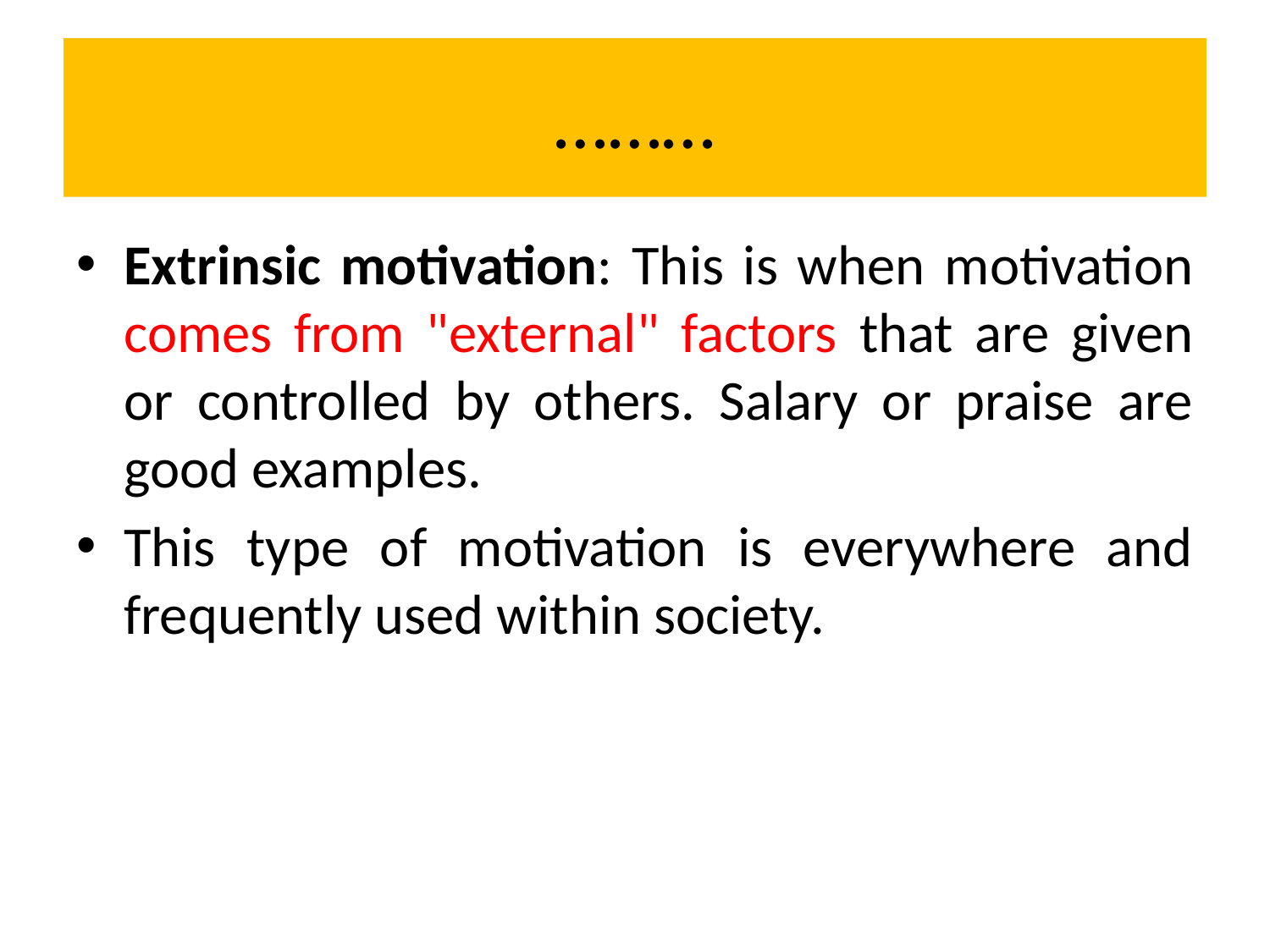

# ………
Extrinsic motivation: This is when motivation comes from "external" factors that are given or controlled by others. Salary or praise are good examples.
This type of motivation is everywhere and frequently used within society.